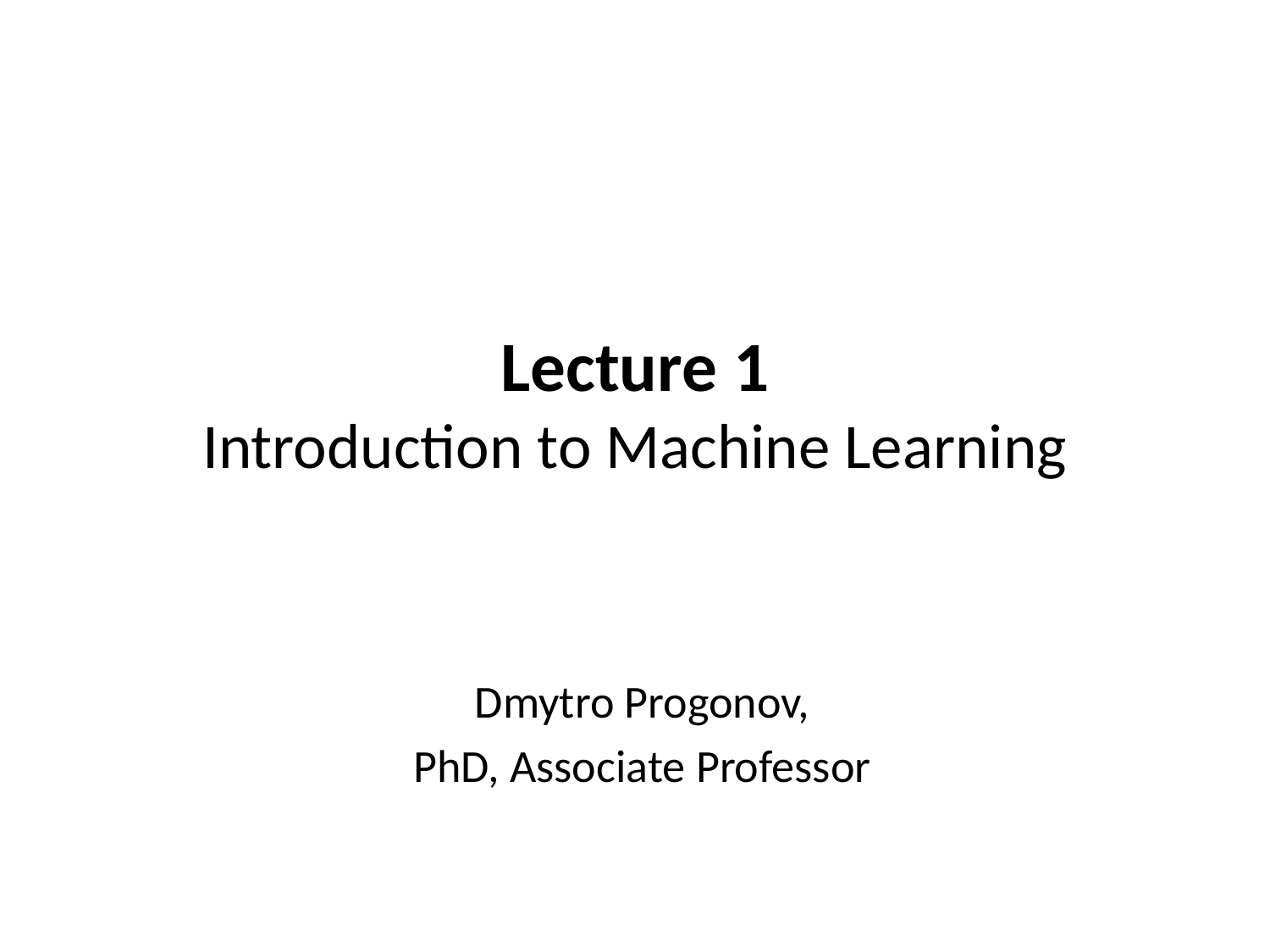

# Lecture 1 Introduction to Machine Learning
Dmytro Progonov,
PhD, Associate Professor